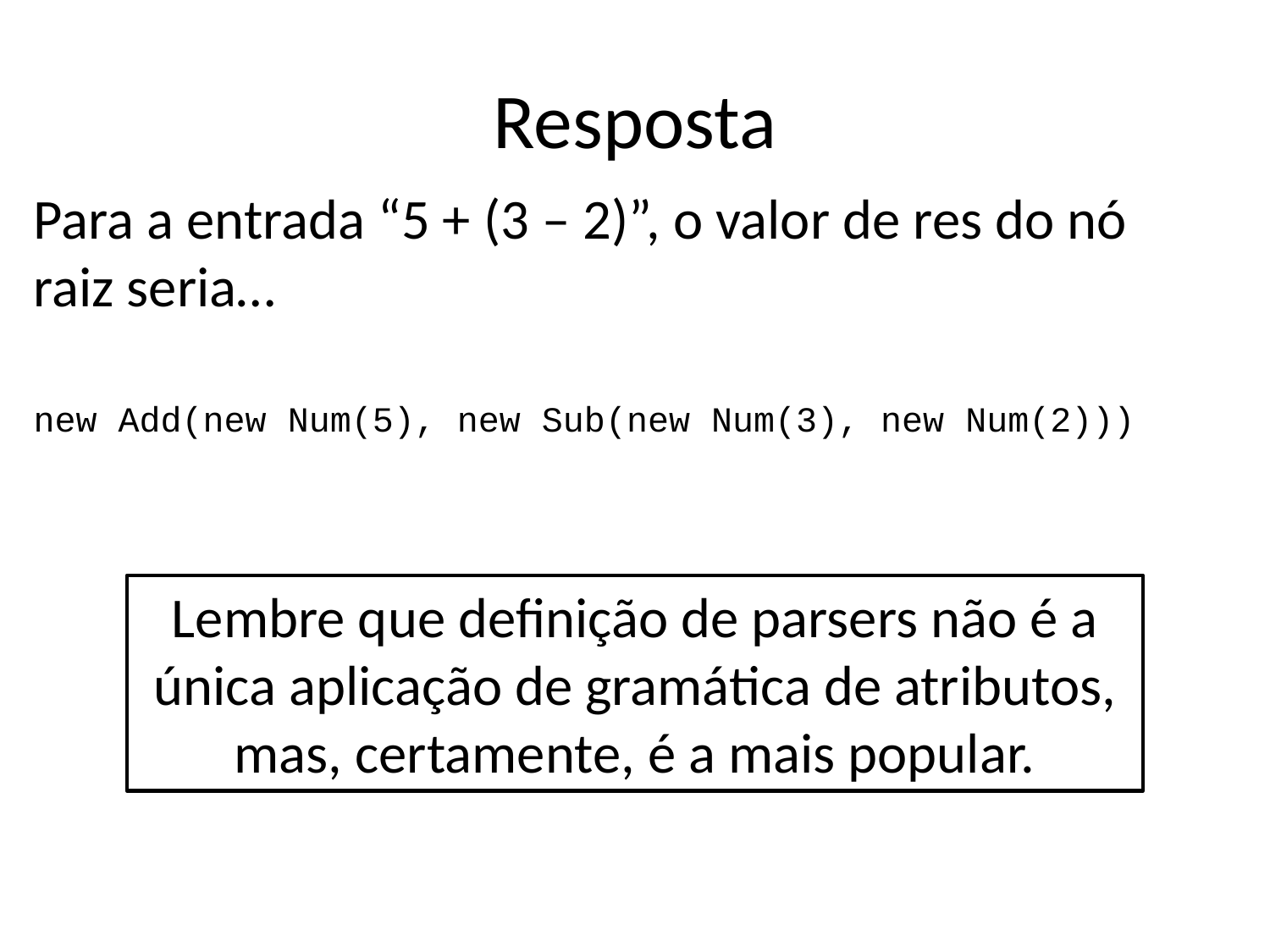

# Resposta
Para a entrada “5 + (3 – 2)”, o valor de res do nó raiz seria…
new Add(new Num(5), new Sub(new Num(3), new Num(2)))

Lembre que definição de parsers não é a única aplicação de gramática de atributos, mas, certamente, é a mais popular.